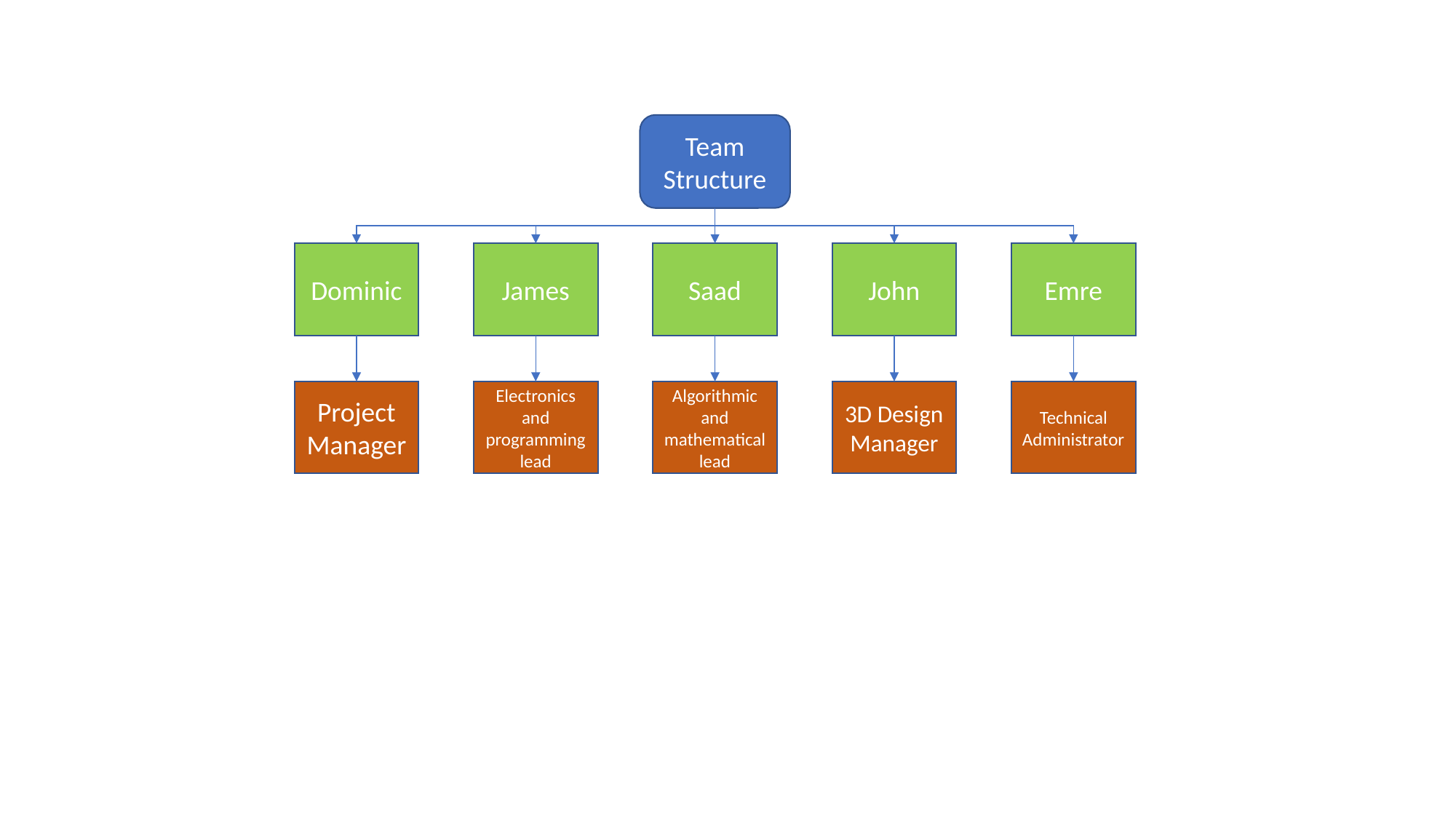

Team Structure
Emre
John
James
Saad
Dominic
Electronics and programming lead
Algorithmic and mathematical lead
3D Design Manager
Project Manager
Technical Administrator